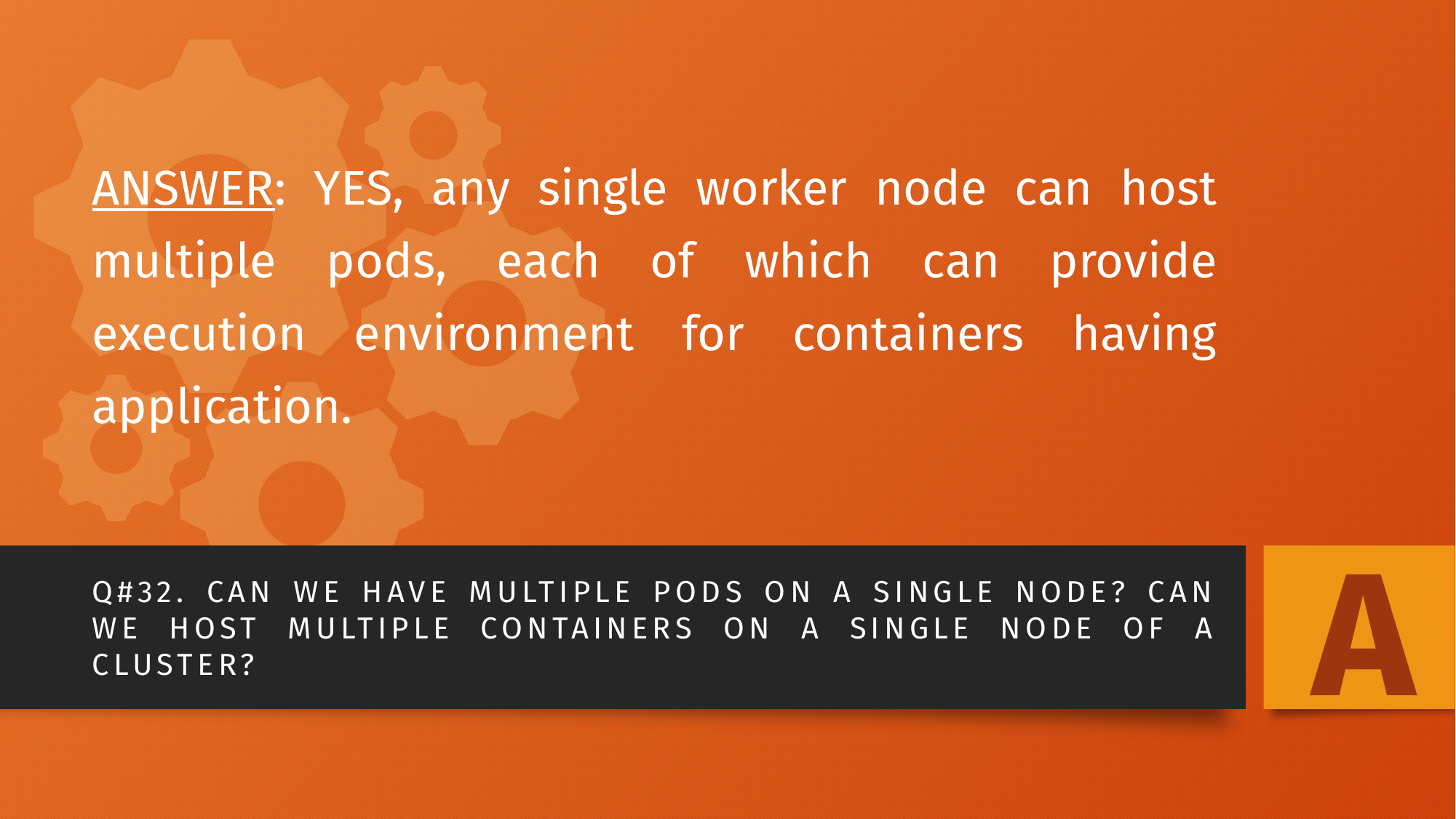

# ANSWER: YES, any single worker node can host multiple pods, each of which can provide execution environment for containers having application.
A
Q#32. Can we have multiple pods on a single node? Can we host multiple containers on a single node of a cluster?